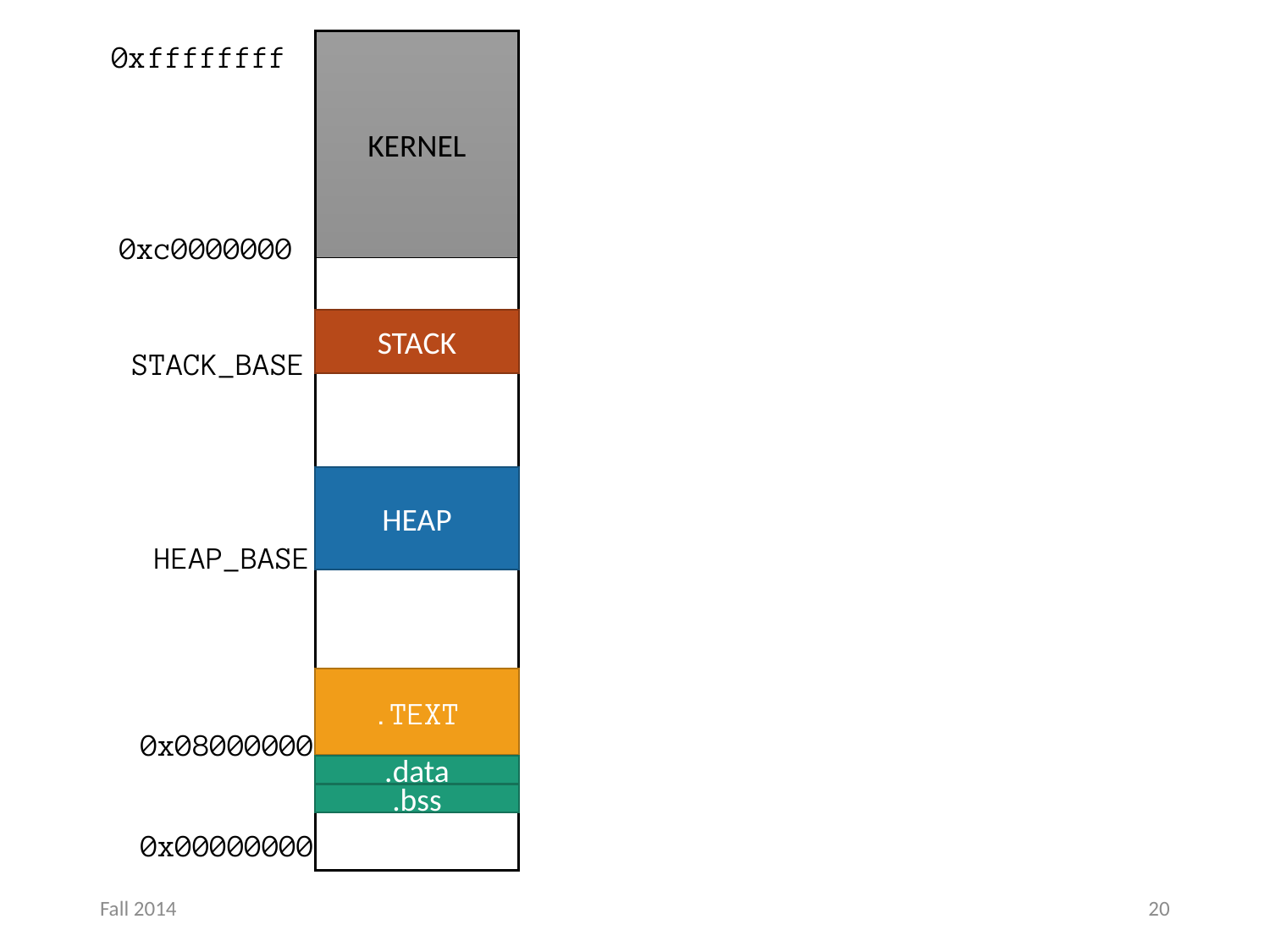

0xffffffff
KERNEL
0xc0000000

STACK
STACK_BASE
HEAP
HEAP_BASE
.TEXT
0x08000000
.data
.bss
0x00000000
Fall 2014
20